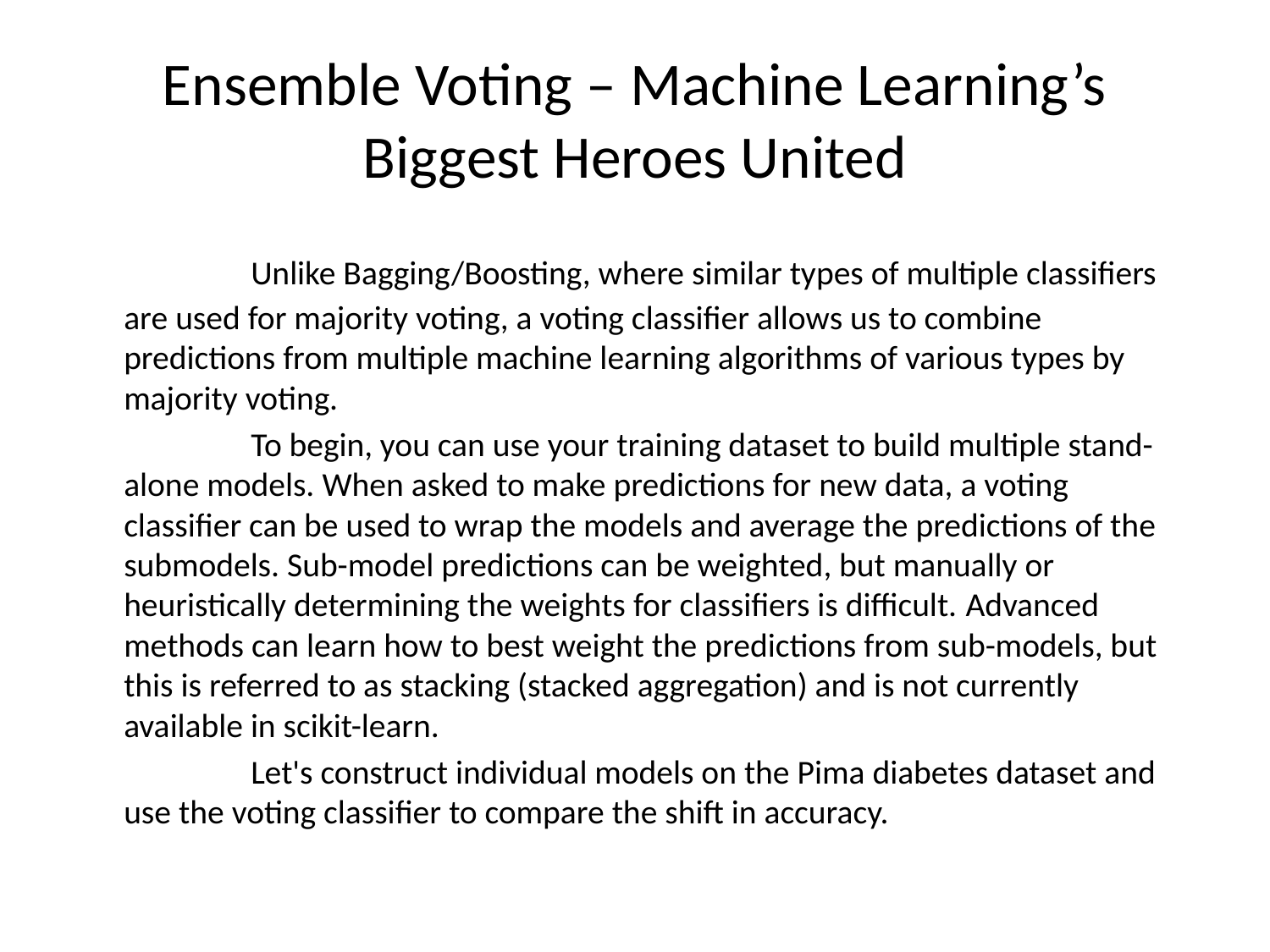

# Ensemble Voting – Machine Learning’s Biggest Heroes United
		Unlike Bagging/Boosting, where similar types of multiple classifiers are used for majority voting, a voting classifier allows us to combine predictions from multiple machine learning algorithms of various types by majority voting.
		To begin, you can use your training dataset to build multiple stand-alone models. When asked to make predictions for new data, a voting classifier can be used to wrap the models and average the predictions of the submodels. Sub-model predictions can be weighted, but manually or heuristically determining the weights for classifiers is difficult. Advanced methods can learn how to best weight the predictions from sub-models, but this is referred to as stacking (stacked aggregation) and is not currently available in scikit-learn.
		Let's construct individual models on the Pima diabetes dataset and use the voting classifier to compare the shift in accuracy.